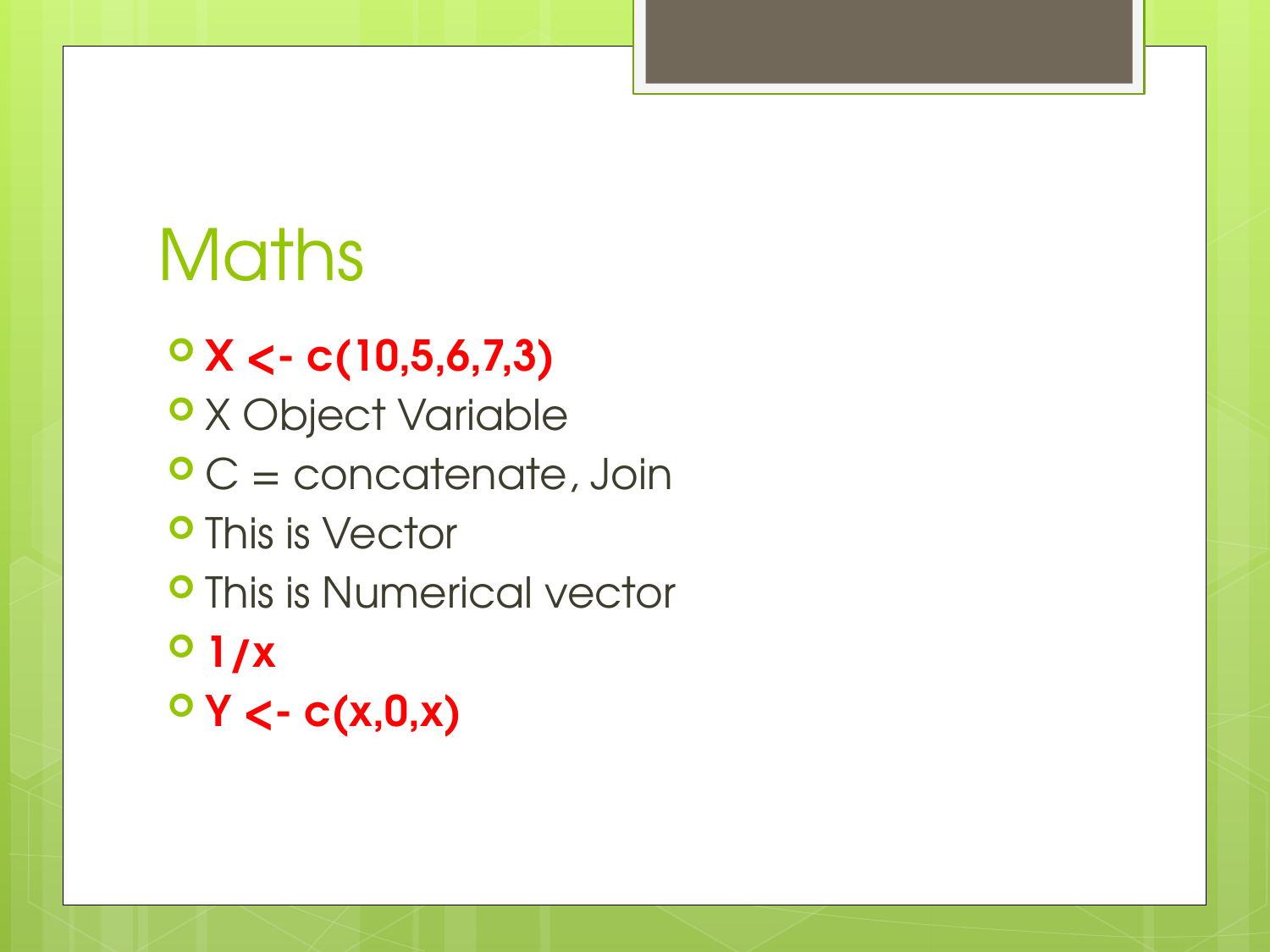

# Maths
X <- c(10,5,6,7,3)
X Object Variable
C = concatenate, Join
This is Vector
This is Numerical vector
1/x
Y <- c(x,0,x)